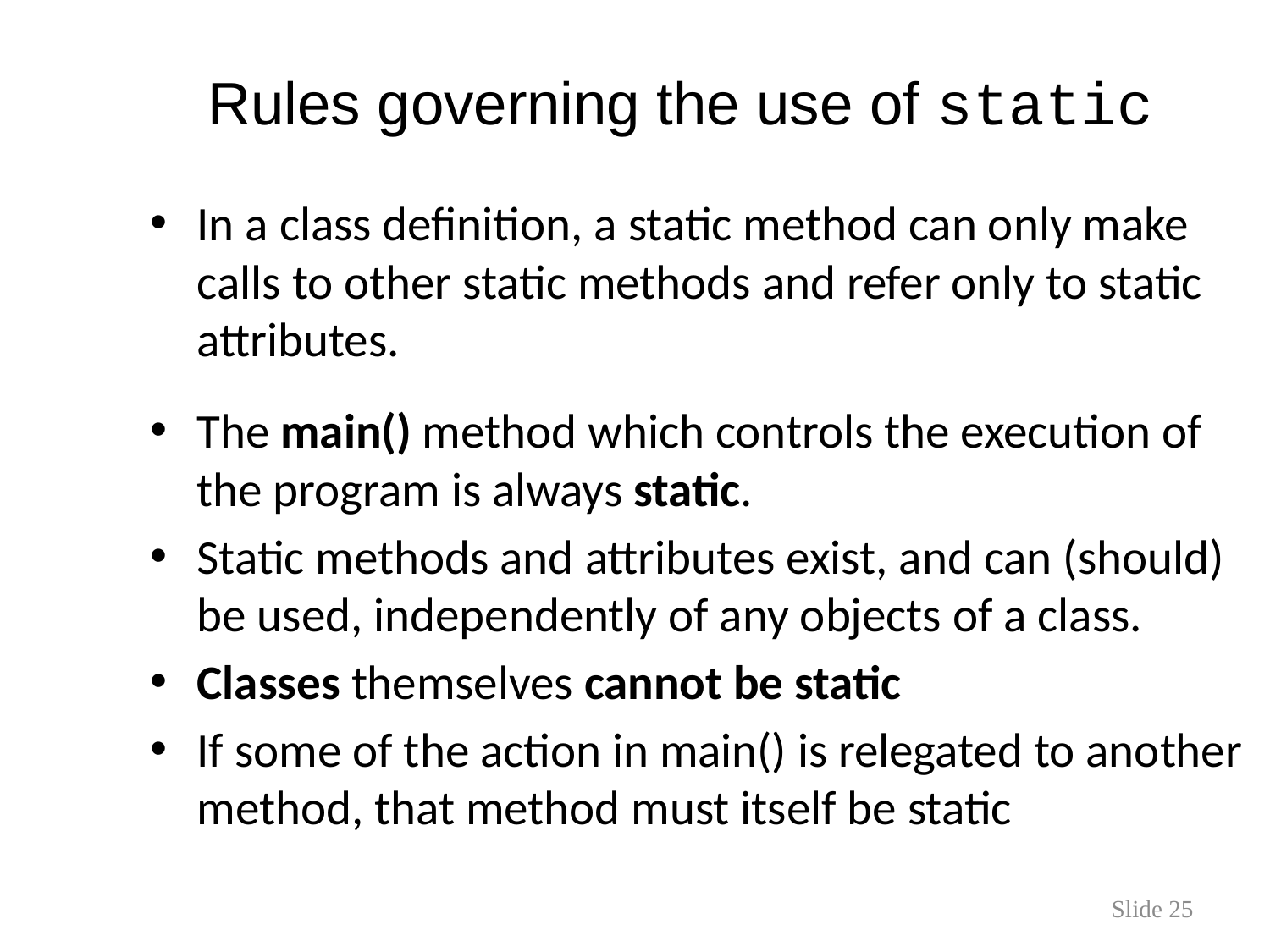

# Rules governing the use of static
In a class definition, a static method can only make calls to other static methods and refer only to static attributes.

The main() method which controls the execution of the program is always static.
Static methods and attributes exist, and can (should) be used, independently of any objects of a class.
Classes themselves cannot be static
If some of the action in main() is relegated to another method, that method must itself be static
Slide 25